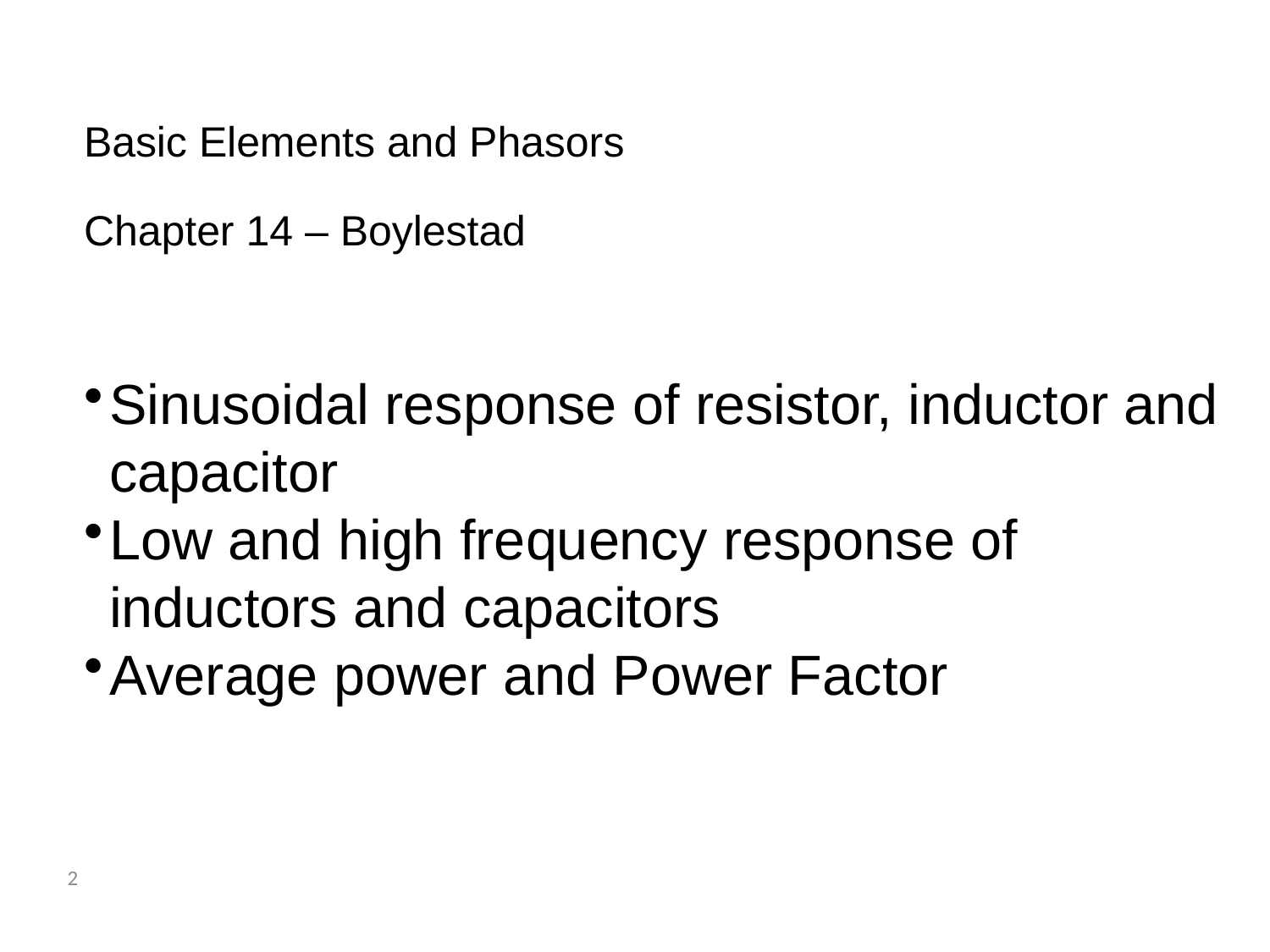

Basic Elements and Phasors
Chapter 14 – Boylestad

Sinusoidal response of resistor, inductor and capacitor
Low and high frequency response of inductors and capacitors
Average power and Power Factor

2